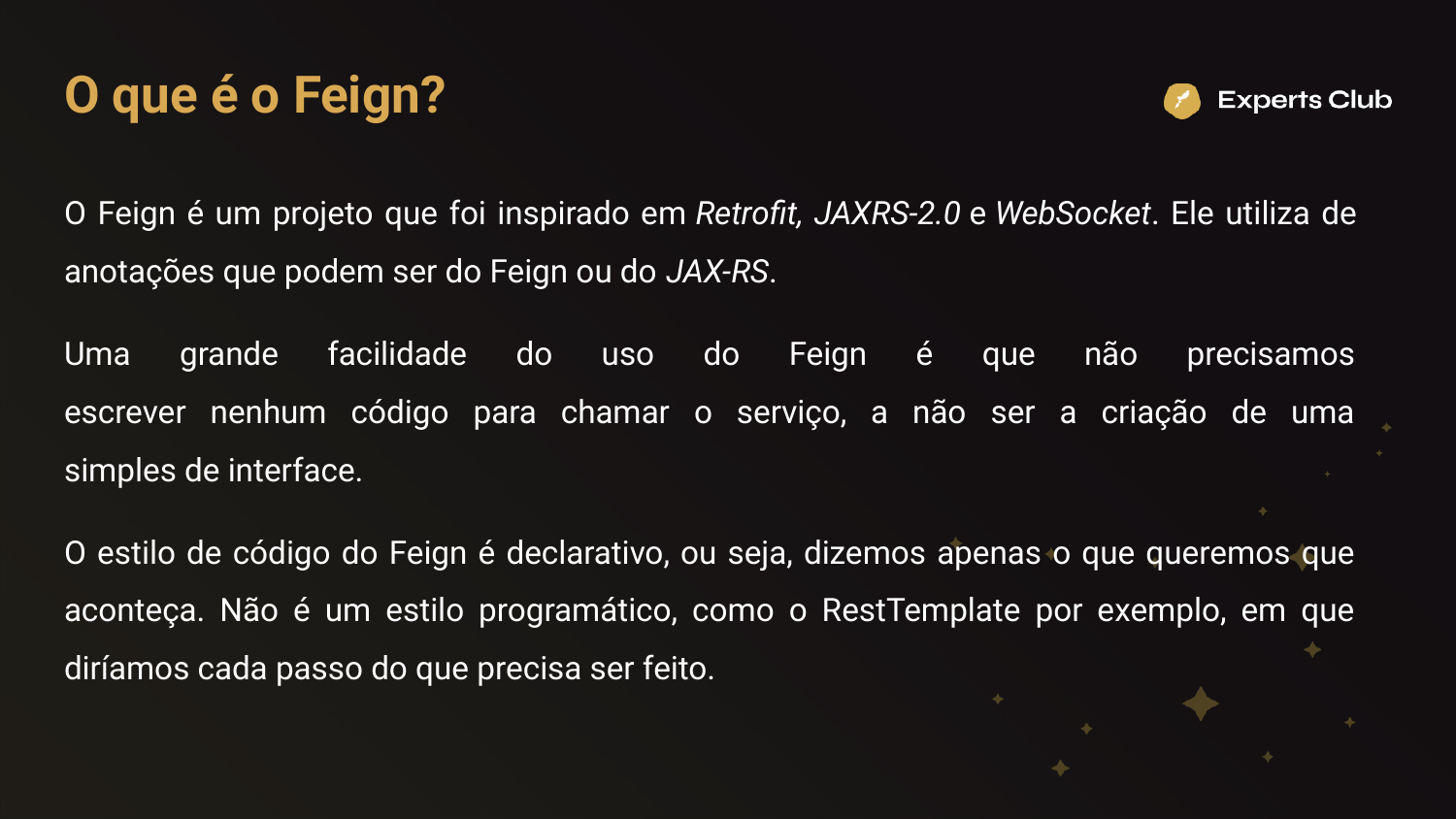

# O que é o Feign?
O Feign é um projeto que foi inspirado em Retrofit, JAXRS-2.0 e WebSocket. Ele utiliza de anotações que podem ser do Feign ou do JAX-RS.
Uma grande facilidade do uso do Feign é que não precisamos
escrever nenhum código para chamar o serviço, a não ser a criação de uma
simples de interface.
O estilo de código do Feign é declarativo, ou seja, dizemos apenas o que queremos que aconteça. Não é um estilo programático, como o RestTemplate por exemplo, em que diríamos cada passo do que precisa ser feito.